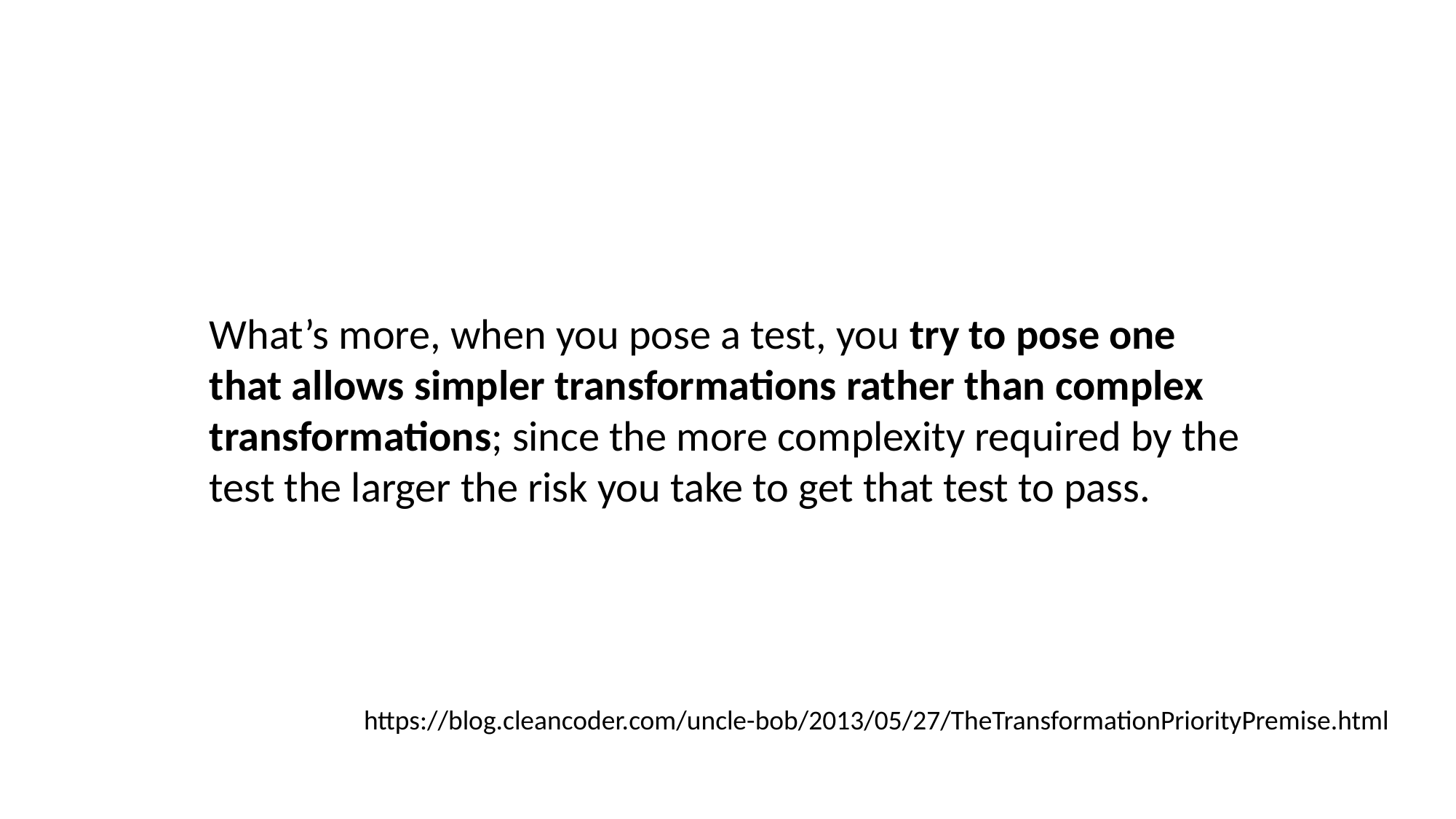

What’s more, when you pose a test, you try to pose one that allows simpler transformations rather than complex transformations; since the more complexity required by the test the larger the risk you take to get that test to pass.
https://blog.cleancoder.com/uncle-bob/2013/05/27/TheTransformationPriorityPremise.html